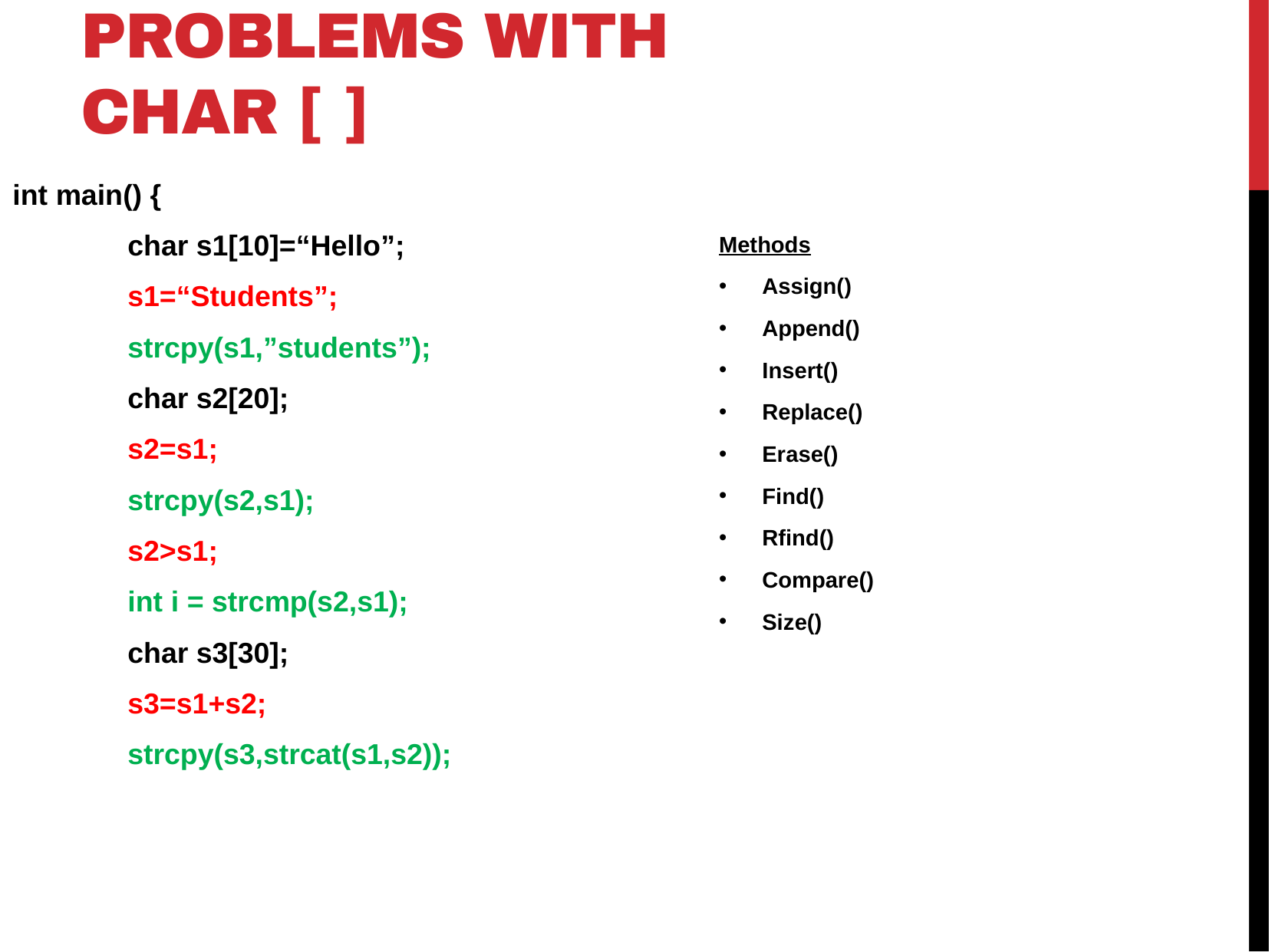

# Problems with char [ ]
int main() {
	char s1[10]=“Hello”;
	s1=“Students”;
	strcpy(s1,”students”);
	char s2[20];
	s2=s1;
	strcpy(s2,s1);
	s2>s1;
	int i = strcmp(s2,s1);
	char s3[30];
	s3=s1+s2;
	strcpy(s3,strcat(s1,s2));
Methods
Assign()
Append()
Insert()
Replace()
Erase()
Find()
Rfind()
Compare()
Size()